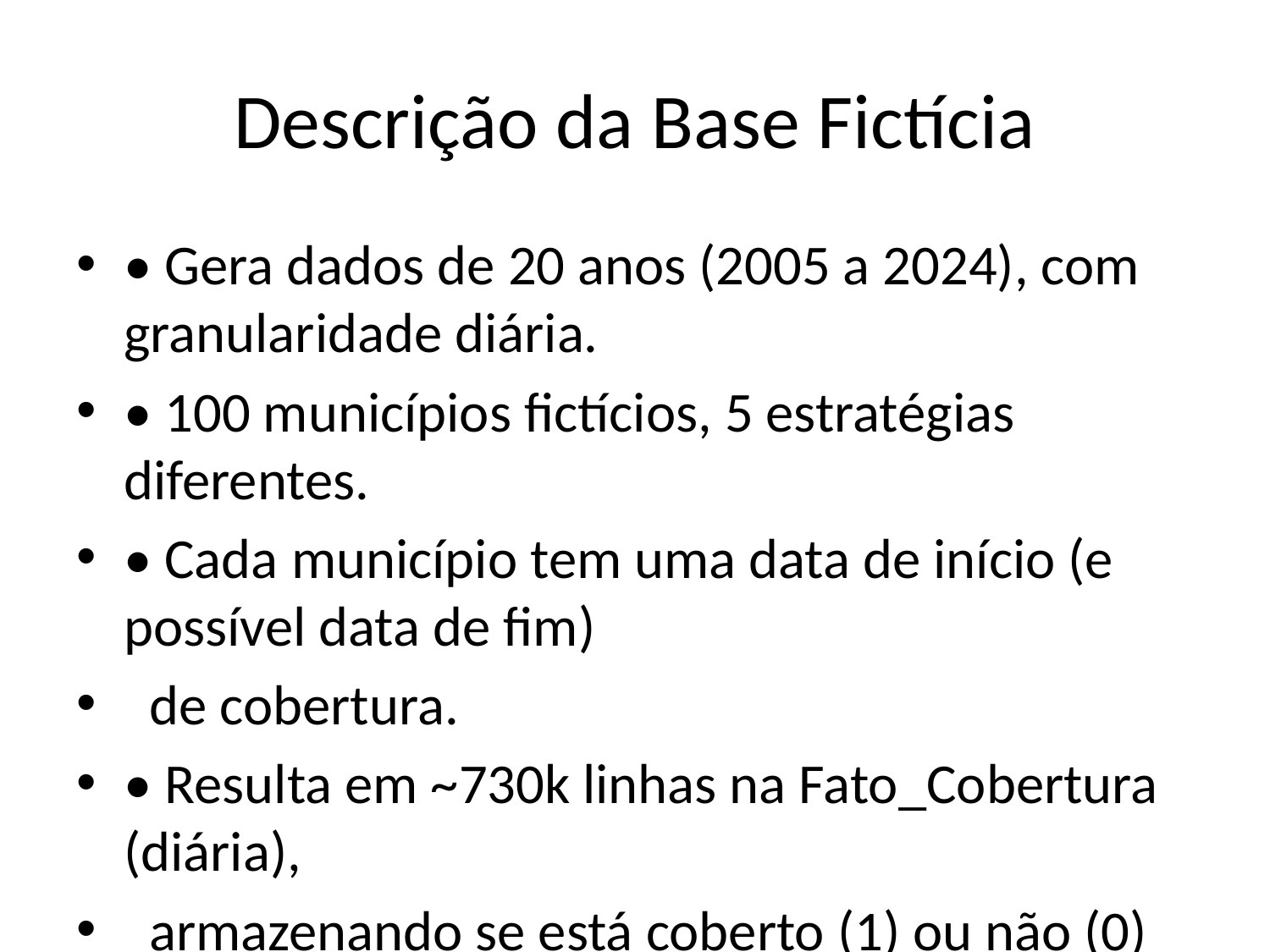

# Descrição da Base Fictícia
• Gera dados de 20 anos (2005 a 2024), com granularidade diária.
• 100 municípios fictícios, 5 estratégias diferentes.
• Cada município tem uma data de início (e possível data de fim)
  de cobertura.
• Resulta em ~730k linhas na Fato_Cobertura (diária),
  armazenando se está coberto (1) ou não (0) em cada dia.